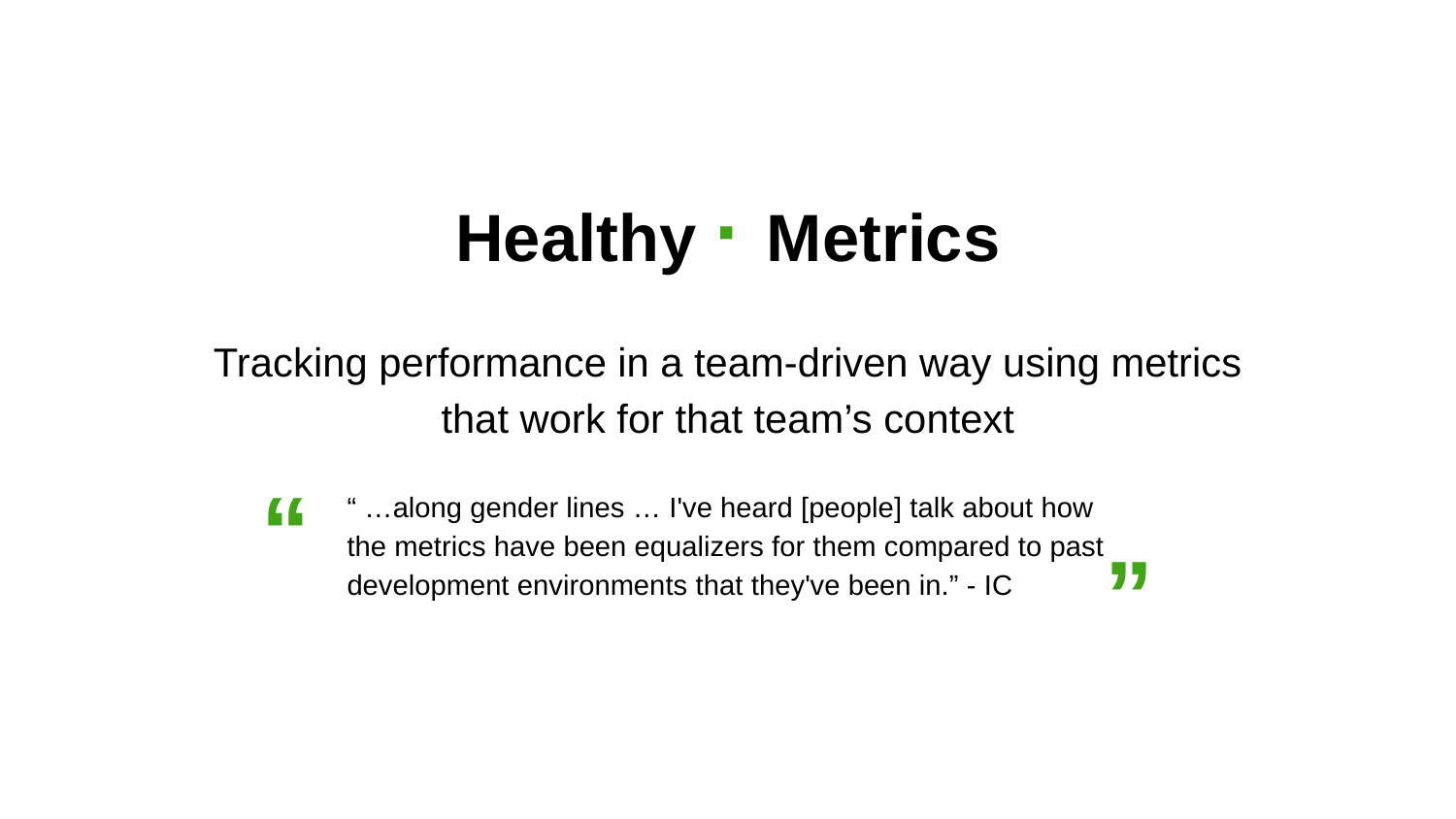

Healthy · Metrics
Tracking performance in a team-driven way using metrics that work for that team’s context
“
“ …along gender lines … I've heard [people] talk about how the metrics have been equalizers for them compared to past development environments that they've been in.” - IC
”